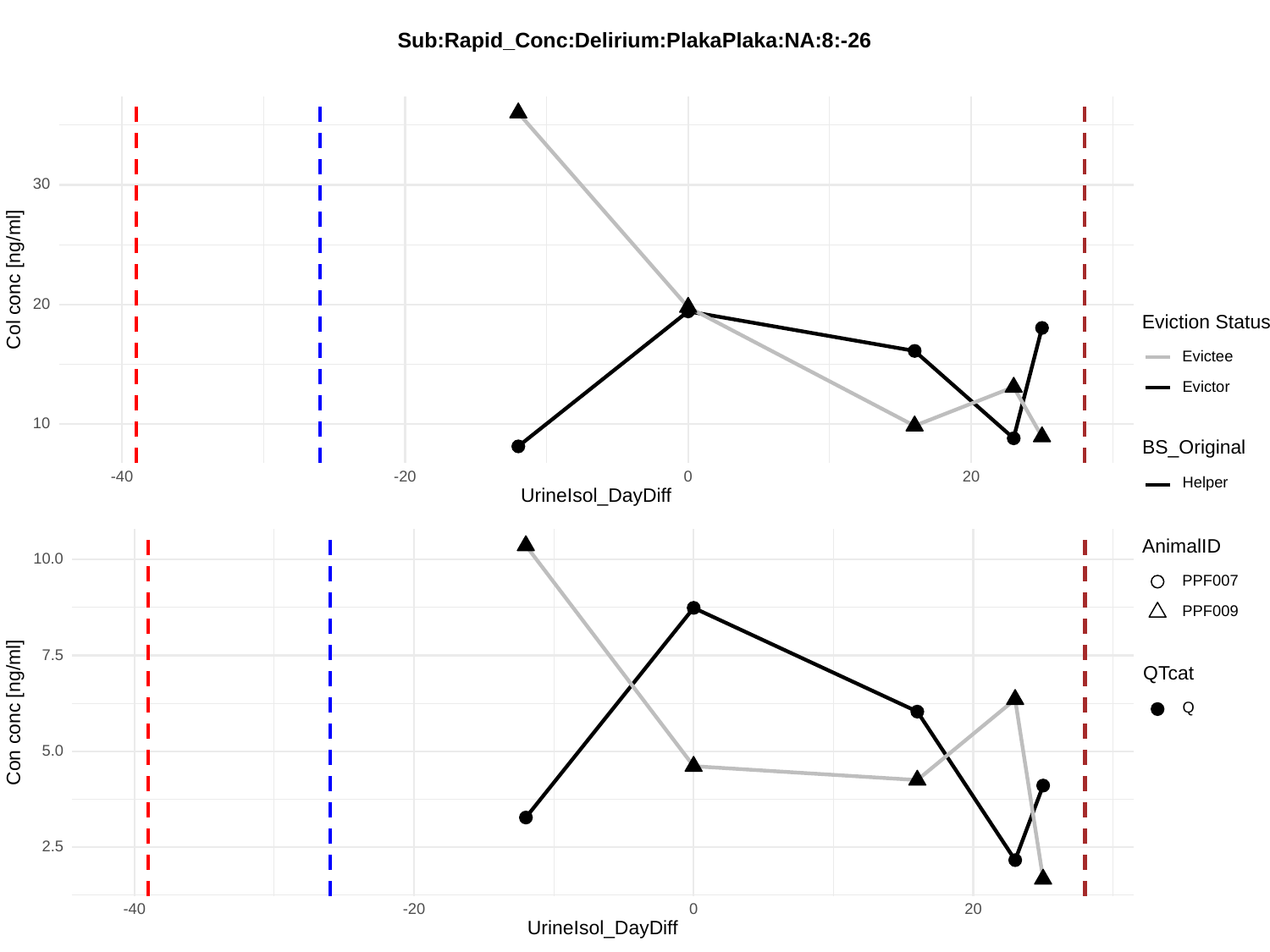

Sub:Rapid_Conc:Delirium:PlakaPlaka:NA:8:-26

30

Col conc [ng/ml]

20

Eviction Status

Evictee

Evictor

10

BS_Original

-40
-20
0
20
Helper

UrineIsol_DayDiff

AnimalID

10.0

PPF007

PPF009

7.5

QTcat

Q

Con conc [ng/ml]

5.0

2.5

-40
-20
0
20
UrineIsol_DayDiff